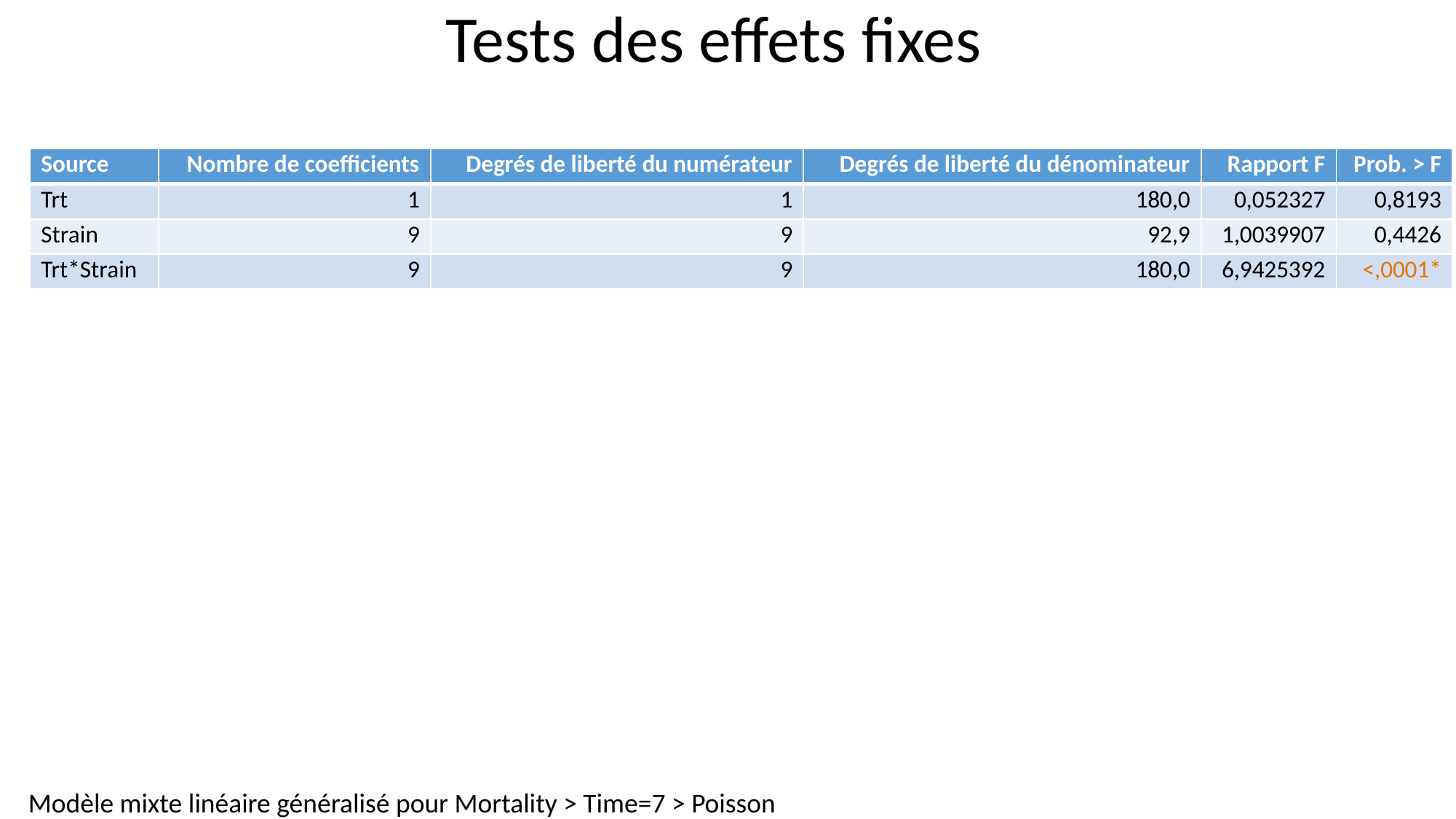

# Tests des effets fixes
| Source | Nombre de coefficients | Degrés de liberté du numérateur | Degrés de liberté du dénominateur | Rapport F | Prob. > F |
| --- | --- | --- | --- | --- | --- |
| Trt | 1 | 1 | 180,0 | 0,052327 | 0,8193 |
| Strain | 9 | 9 | 92,9 | 1,0039907 | 0,4426 |
| Trt\*Strain | 9 | 9 | 180,0 | 6,9425392 | <,0001\* |
Modèle mixte linéaire généralisé pour Mortality > Time=7 > Poisson